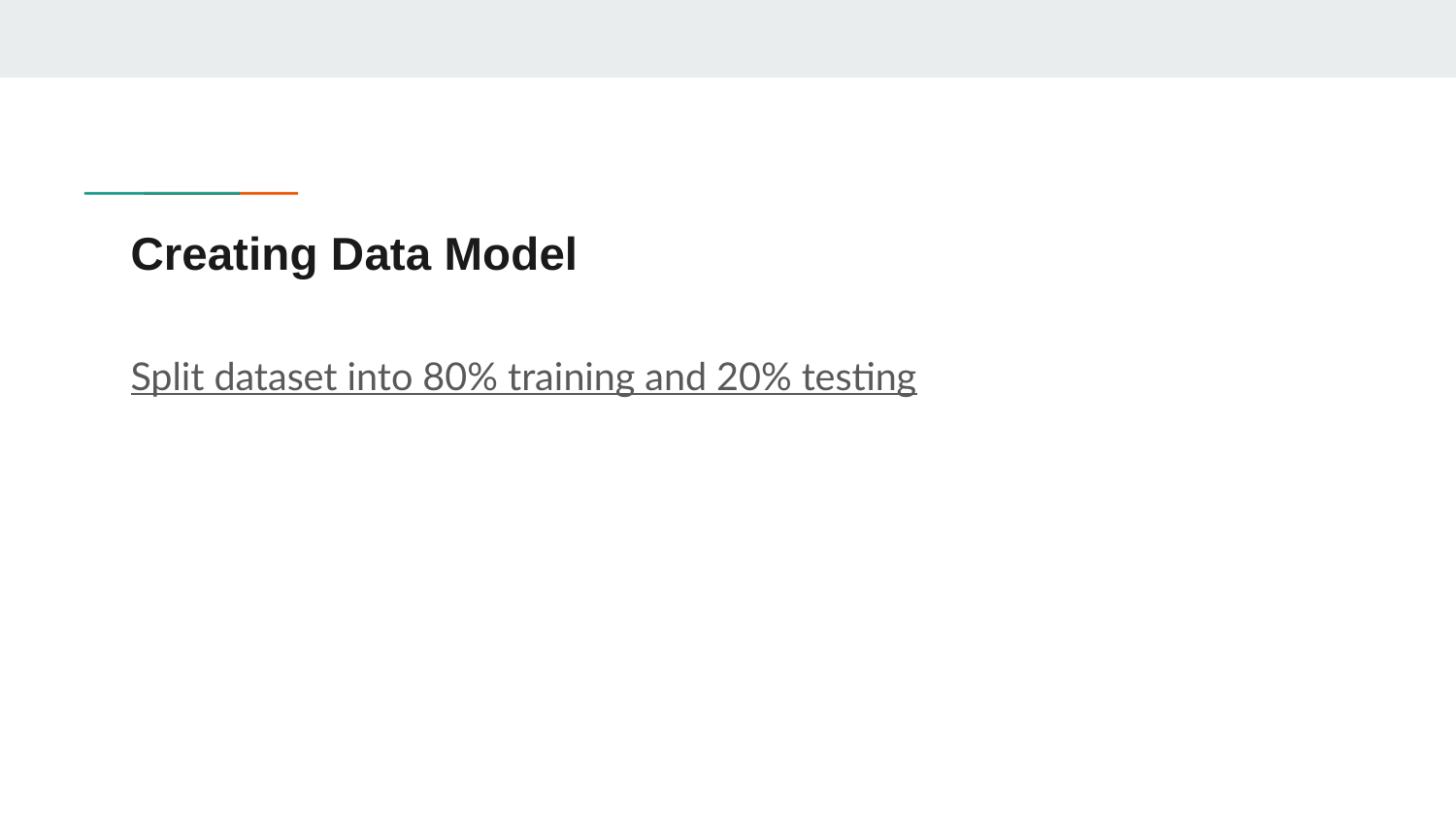

# Creating Data Model

Split dataset into 80% training and 20% testing